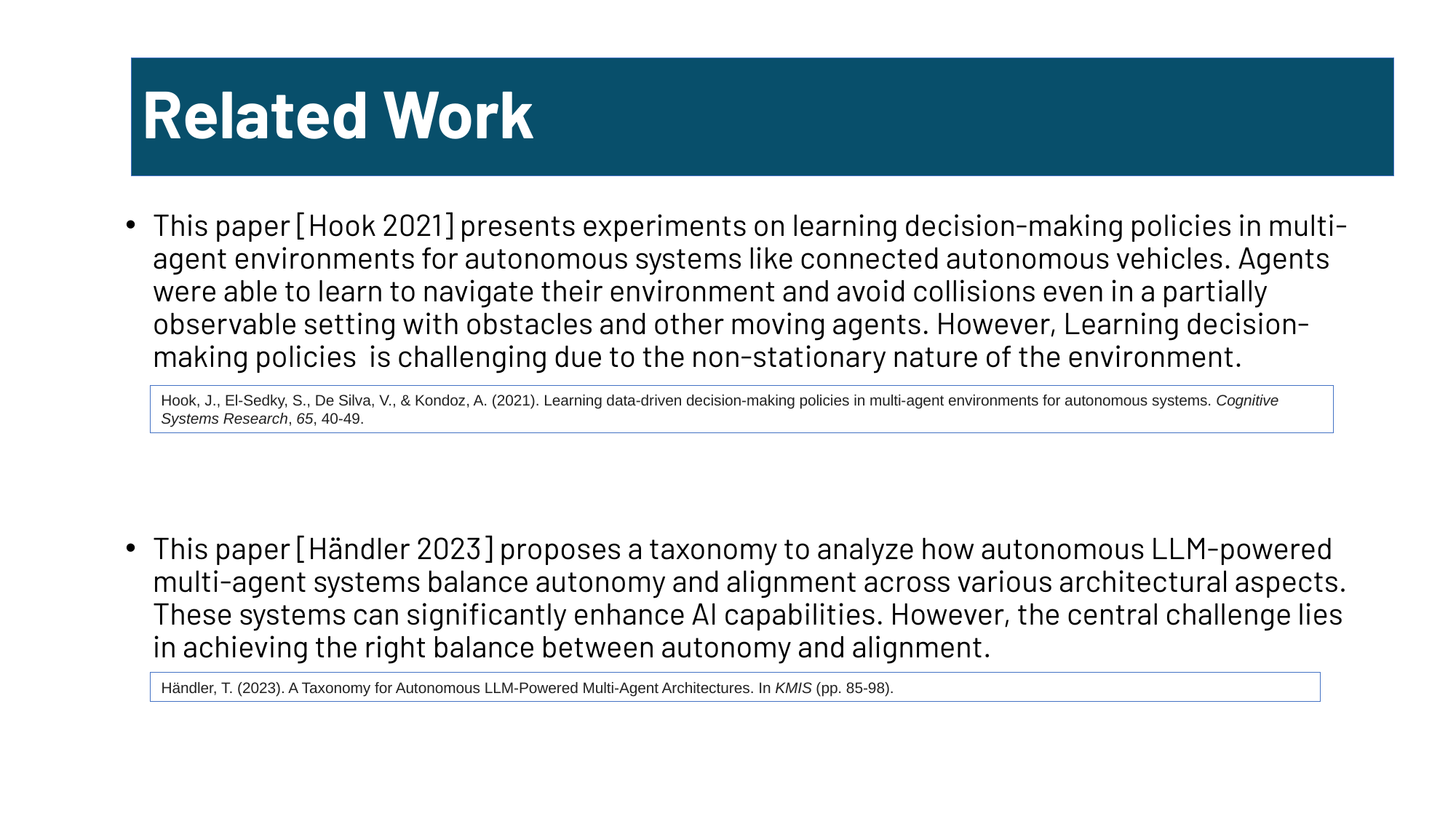

Related Work
This paper [Hook 2021] presents experiments on learning decision-making policies in multi-agent environments for autonomous systems like connected autonomous vehicles. Agents were able to learn to navigate their environment and avoid collisions even in a partially observable setting with obstacles and other moving agents. However, Learning decision-making policies  is challenging due to the non-stationary nature of the environment.

This paper [Händler 2023] proposes a taxonomy to analyze how autonomous LLM-powered multi-agent systems balance autonomy and alignment across various architectural aspects. These systems can significantly enhance AI capabilities. However, the central challenge lies in achieving the right balance between autonomy and alignment.

Hook, J., El-Sedky, S., De Silva, V., & Kondoz, A. (2021). Learning data-driven decision-making policies in multi-agent environments for autonomous systems. Cognitive Systems Research, 65, 40-49.
Händler, T. (2023). A Taxonomy for Autonomous LLM-Powered Multi-Agent Architectures. In KMIS (pp. 85-98).